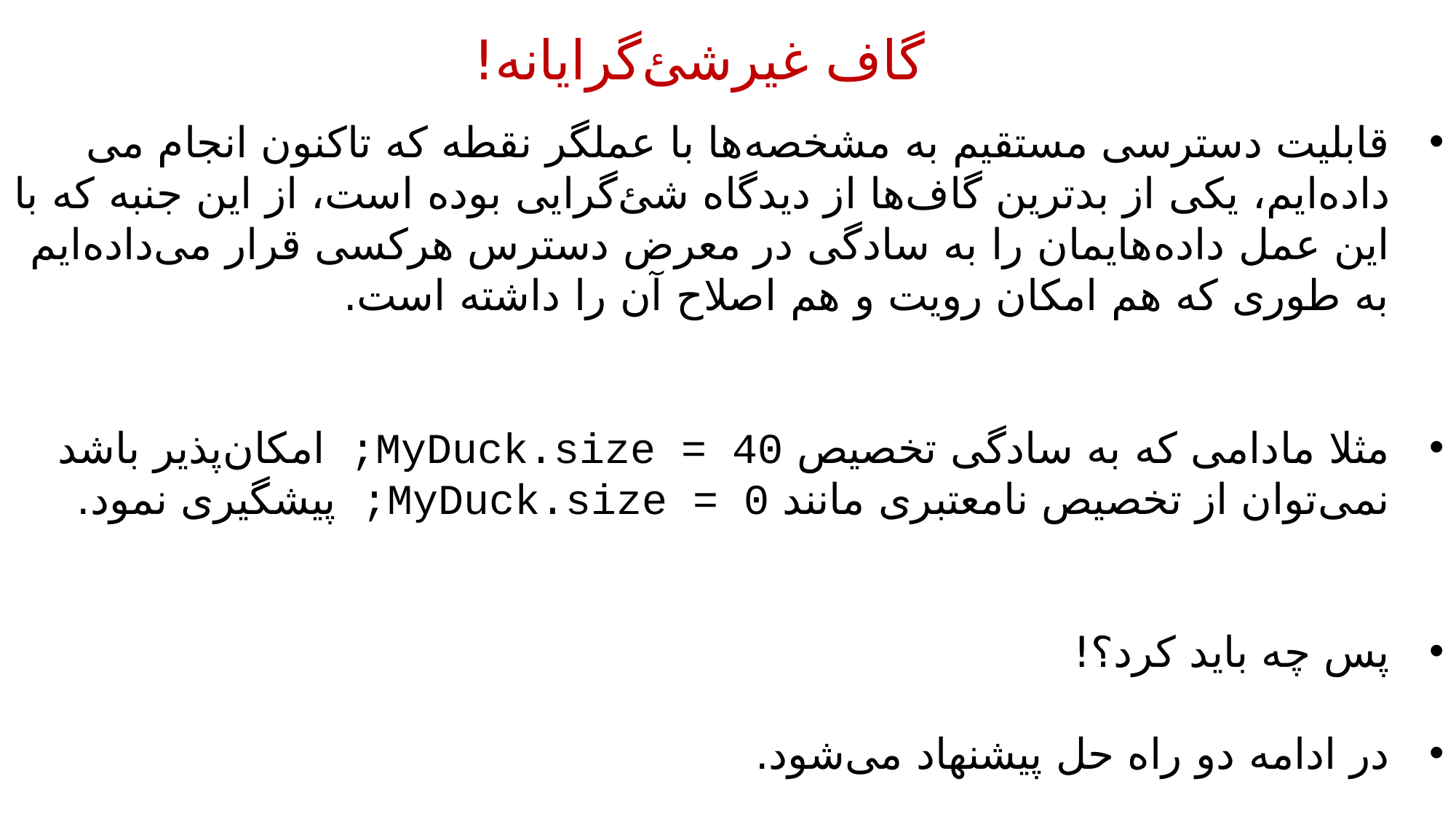

گاف غیرشئ‌گرایانه!
قابلیت دسترسی مستقیم به مشخصه‌ها با عملگر نقطه که تاکنون انجام می داده‌ایم، یکی از بدترین گاف‌ها از دیدگاه شئ‌گرایی بوده است، از این جنبه که با این عمل داده‌هایمان را به سادگی در معرض دسترس هرکسی قرار می‌داده‌ایم به طوری که هم امکان رویت و هم اصلاح آن را داشته است.

مثلا مادامی که به سادگی تخصیص MyDuck.size = 40; امکان‌پذیر باشد نمی‌توان از تخصیص نامعتبری مانند MyDuck.size = 0; پیشگیری نمود.

پس چه باید کرد؟!

در ادامه دو راه حل پیشنهاد می‌شود.